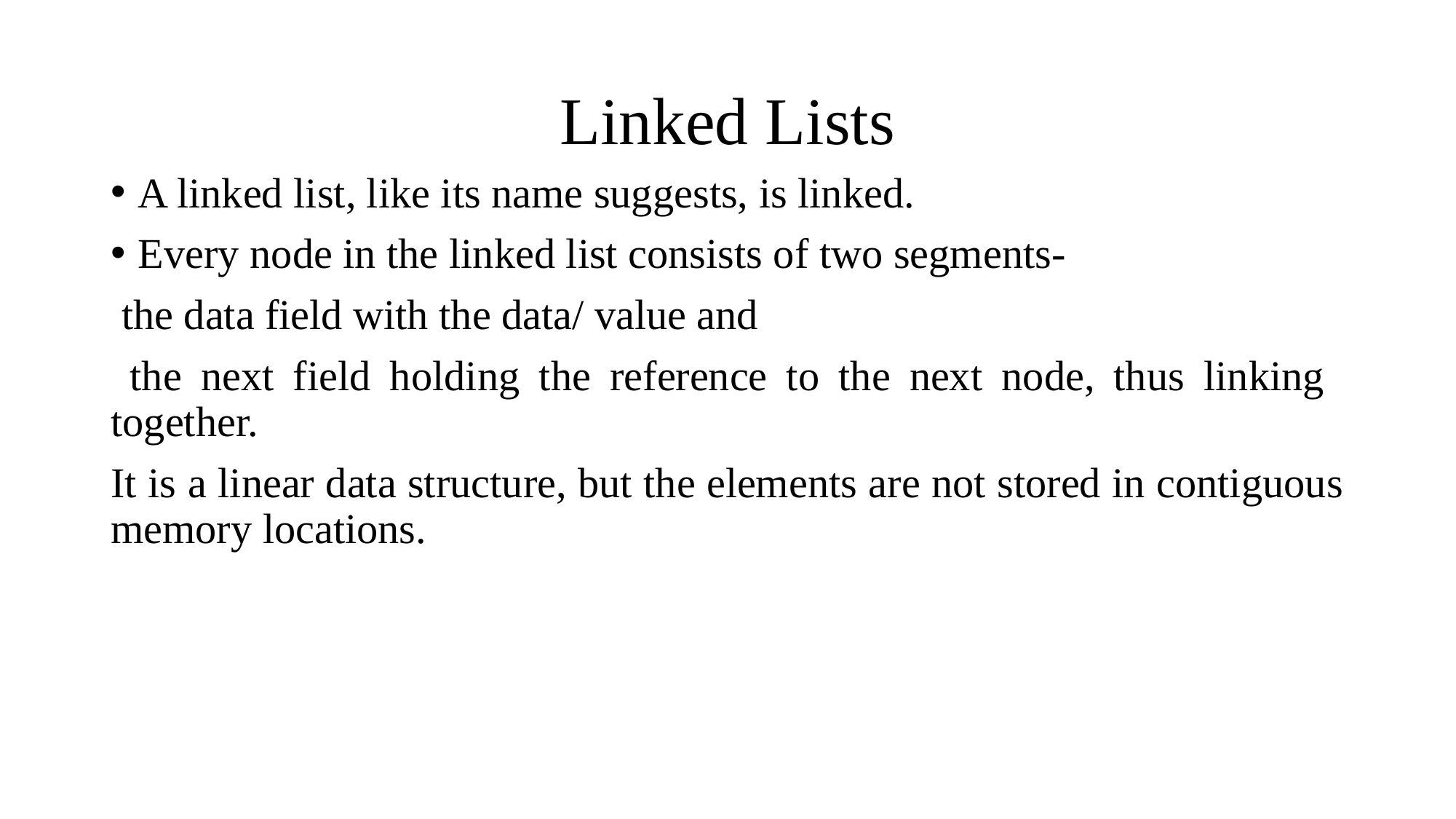

# Linked Lists
A linked list, like its name suggests, is linked.
Every node in the linked list consists of two segments-
 the data field with the data/ value and
 the next field holding the reference to the next node, thus linking  together.
It is a linear data structure, but the elements are not stored in contiguous memory locations.